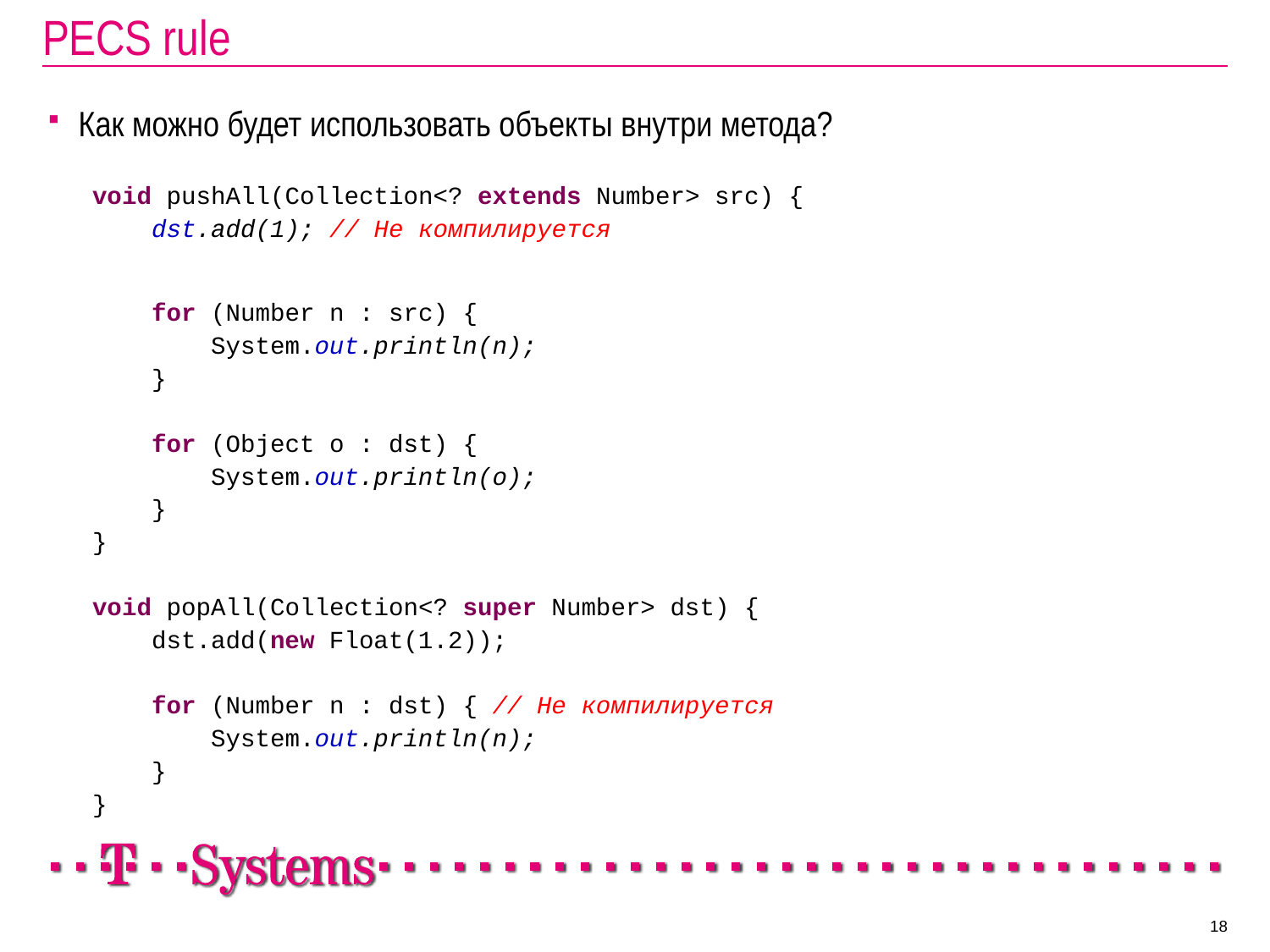

# PECS rule
Как можно будет использовать объекты внутри метода?

void pushAll(Collection<? extends Number> src) {
    dst.add(1); // Не компилируется

    for (Number n : src) {
        System.out.println(n);
    }

    for (Object o : dst) {
        System.out.println(o);
    }
}

void popAll(Collection<? super Number> dst) {
    dst.add(new Float(1.2));

    for (Number n : dst) { // Не компилируется
        System.out.println(n);
    }
}
18